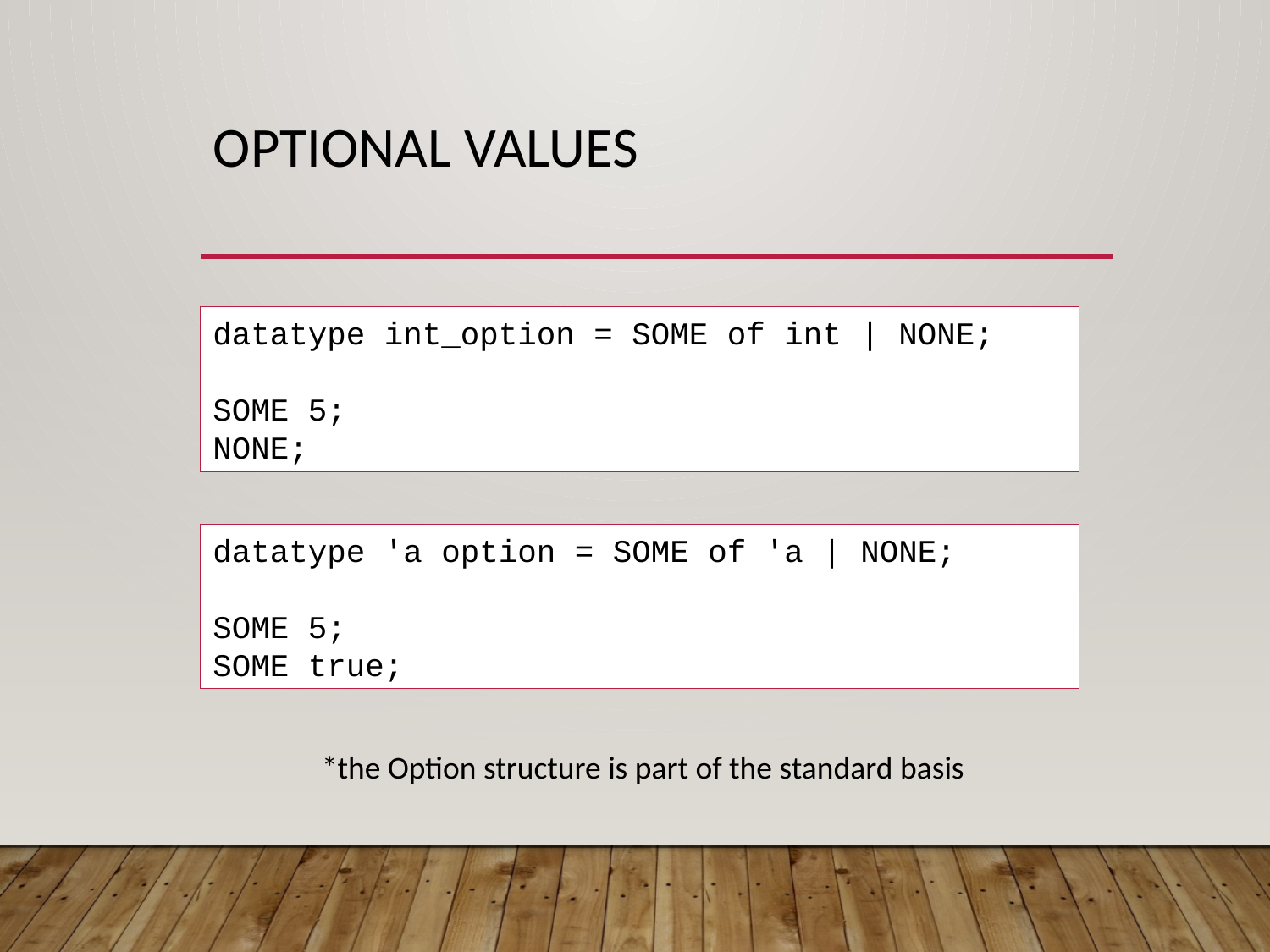

# optional values
datatype int_option = SOME of int | NONE;

SOME 5;
NONE;
datatype 'a option = SOME of 'a | NONE;

SOME 5;
SOME true;
*the Option structure is part of the standard basis